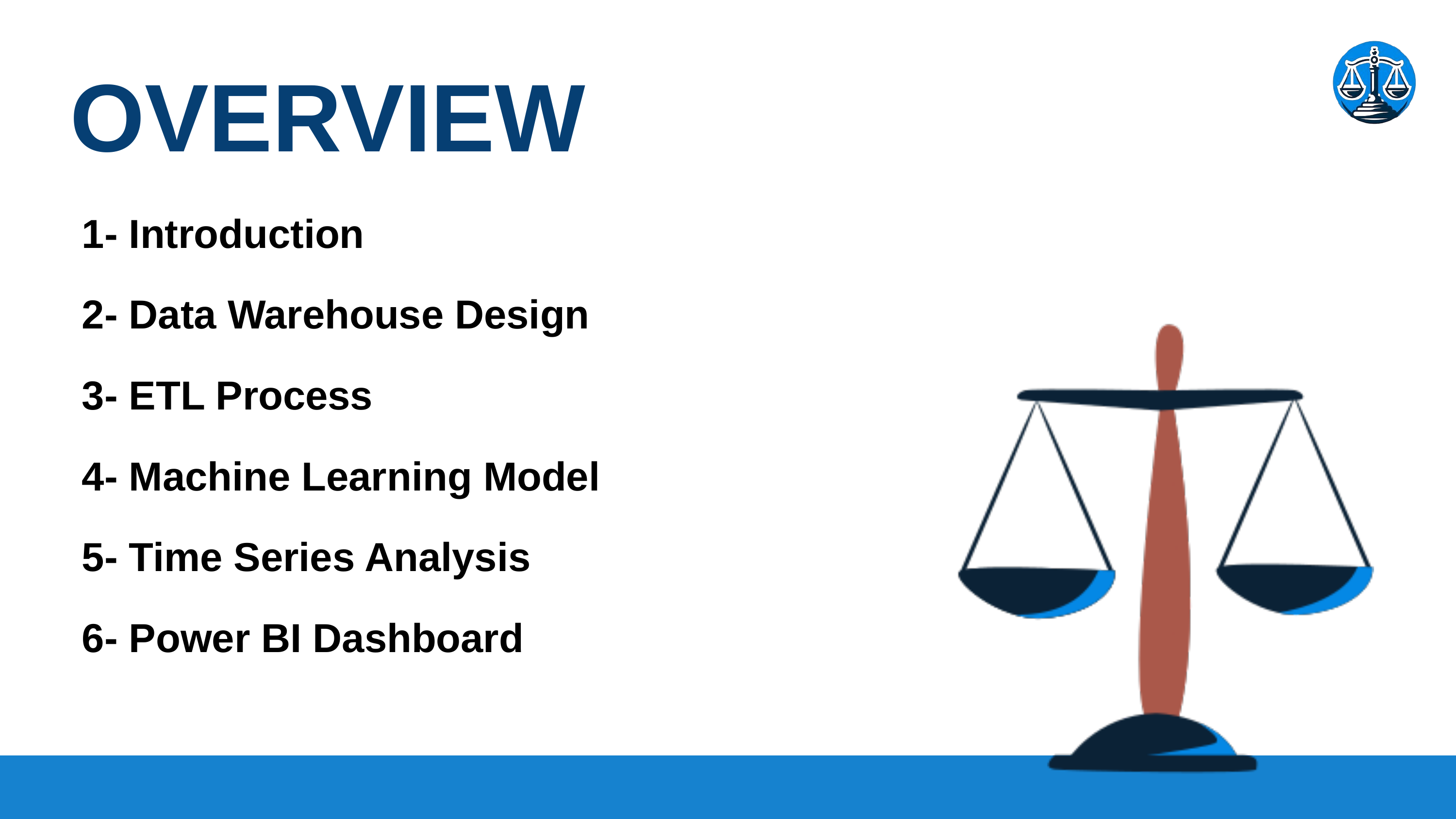

OVERVIEW
1- Introduction

2- Data Warehouse Design

3- ETL Process

4- Machine Learning Model

5- Time Series Analysis

6- Power BI Dashboard